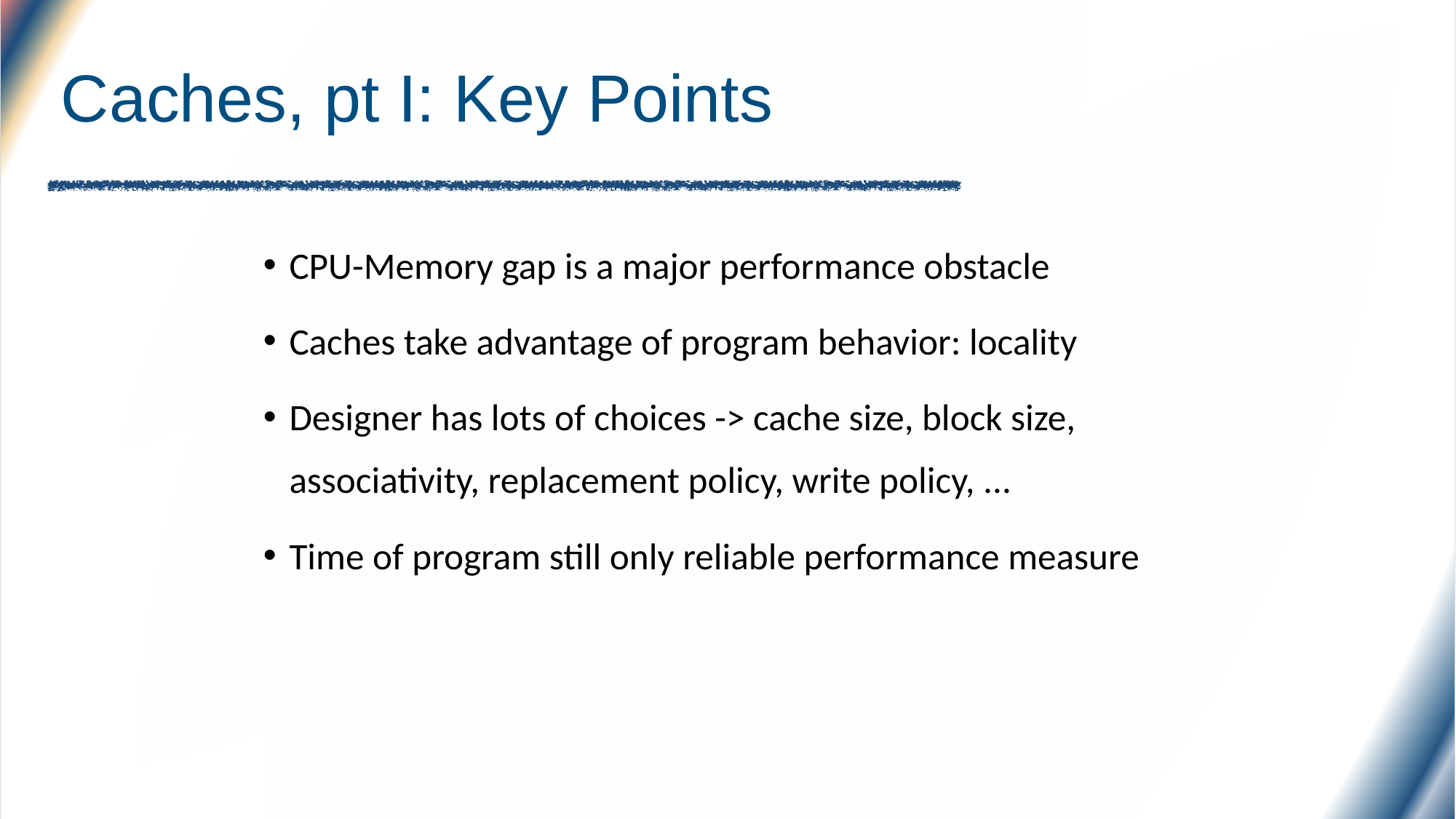

# Caches, pt I: Key Points
CPU-Memory gap is a major performance obstacle
Caches take advantage of program behavior: locality
Designer has lots of choices -> cache size, block size, associativity, replacement policy, write policy, ...
Time of program still only reliable performance measure